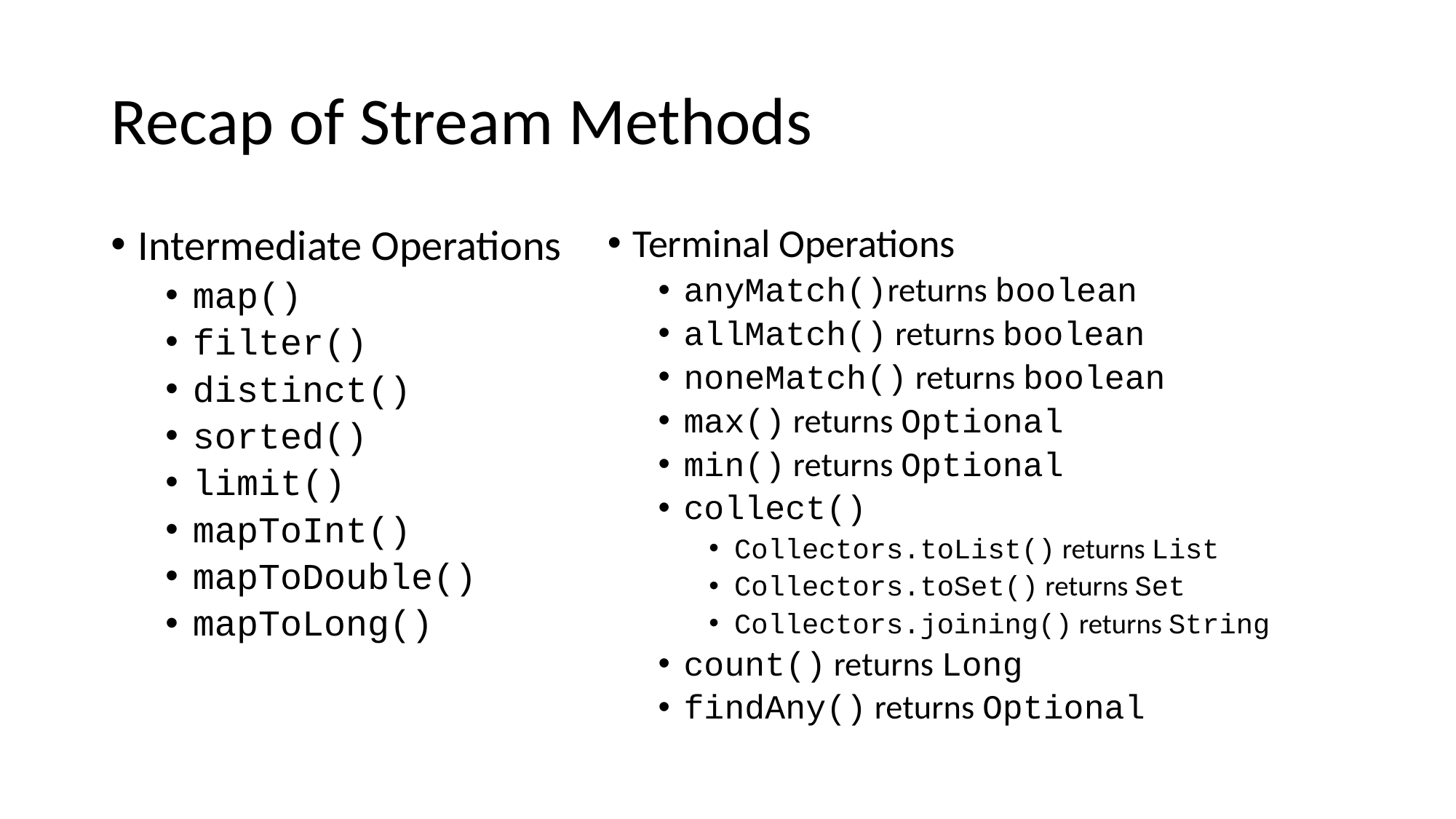

# Recap of Stream Methods
Intermediate Operations
map()
filter()
distinct()
sorted()
limit()
mapToInt()
mapToDouble()
mapToLong()
Terminal Operations
anyMatch()returns boolean
allMatch() returns boolean
noneMatch() returns boolean
max() returns Optional
min() returns Optional
collect()
Collectors.toList() returns List
Collectors.toSet() returns Set
Collectors.joining() returns String
count() returns Long
findAny() returns Optional